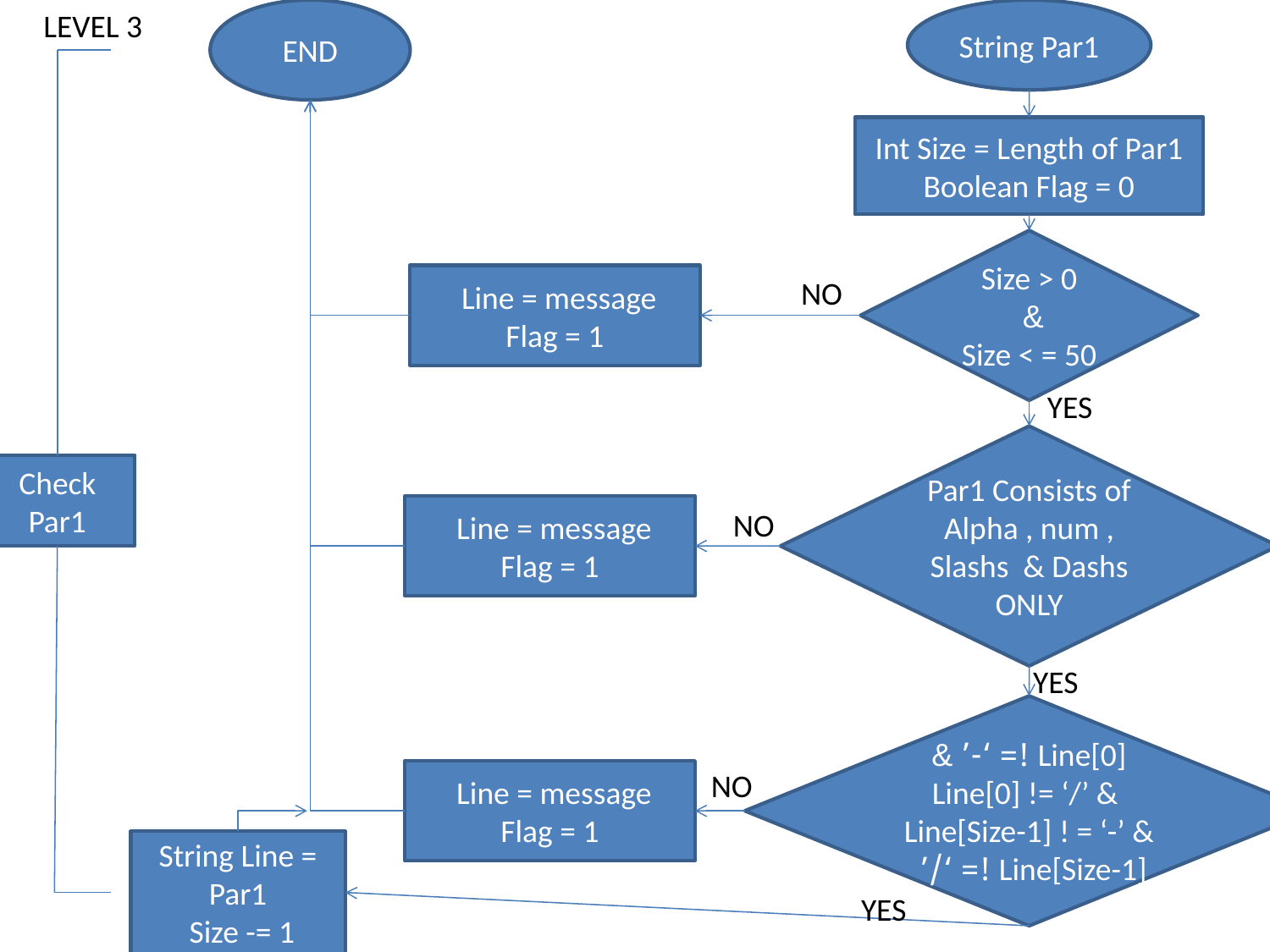

LEVEL 3
END
String Par1
Int Size = Length of Par1
Boolean Flag = 0
Size > 0
&
Size < = 50
Line = message
Flag = 1
NO
YES
Par1 Consists of Alpha , num , Slashs  & Dashs ONLY
Check Par1
Line = message
Flag = 1
NO
YES
Line[0] != ‘-’ &
 Line[0] != ‘/’ & Line[Size-1] ! = ‘-’ & Line[Size-1] != ‘/’
NO
Line = message
Flag = 1
String Line = Par1
Size -= 1
YES